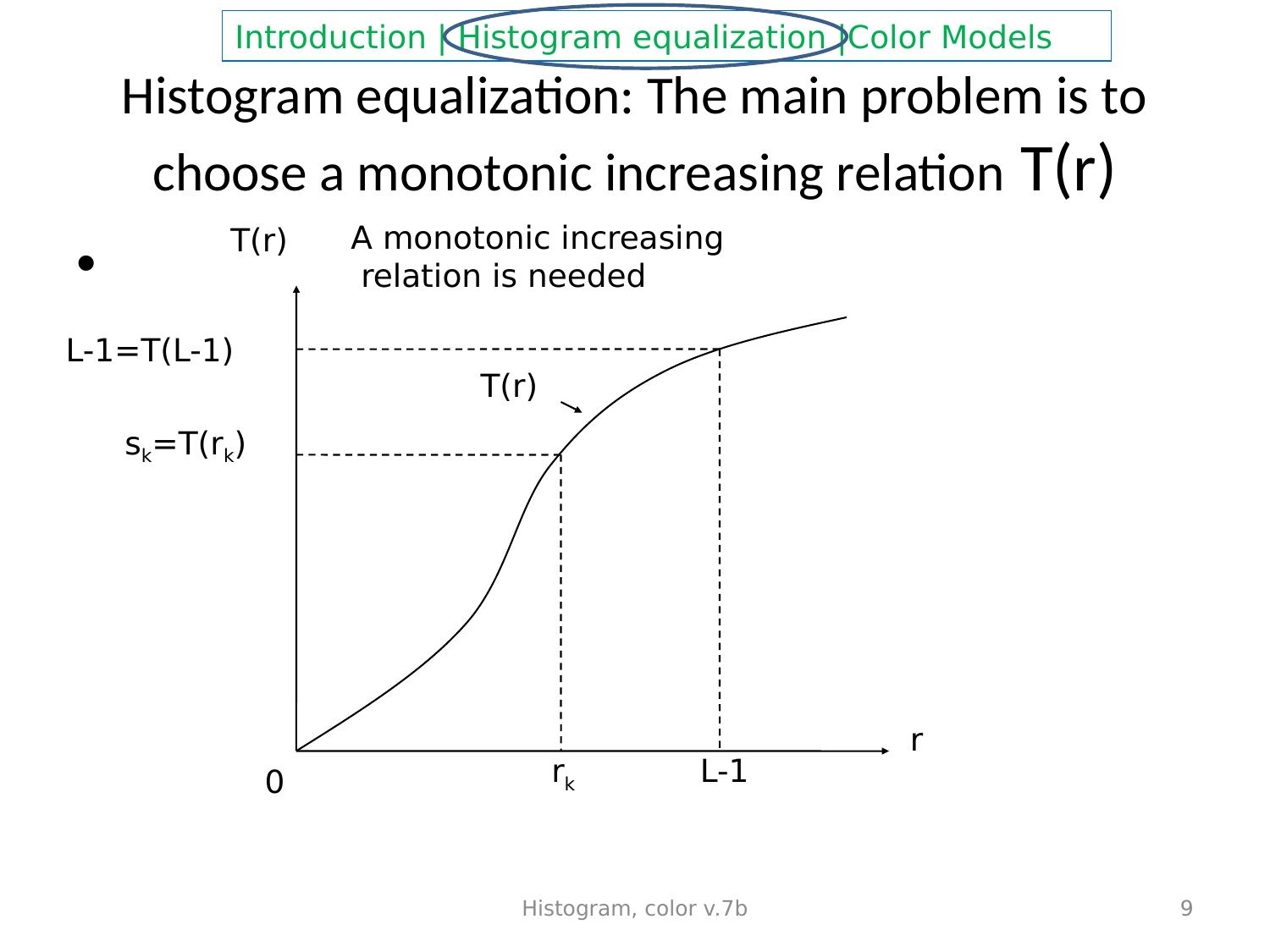

# Histogram equalization: The main problem is to choose a monotonic increasing relation T(r)
A monotonic increasing
 relation is needed
T(r)

L-1=T(L-1)

T(r)

sk=T(rk)

r
rk
L-1

0
Histogram, color v.7b
9